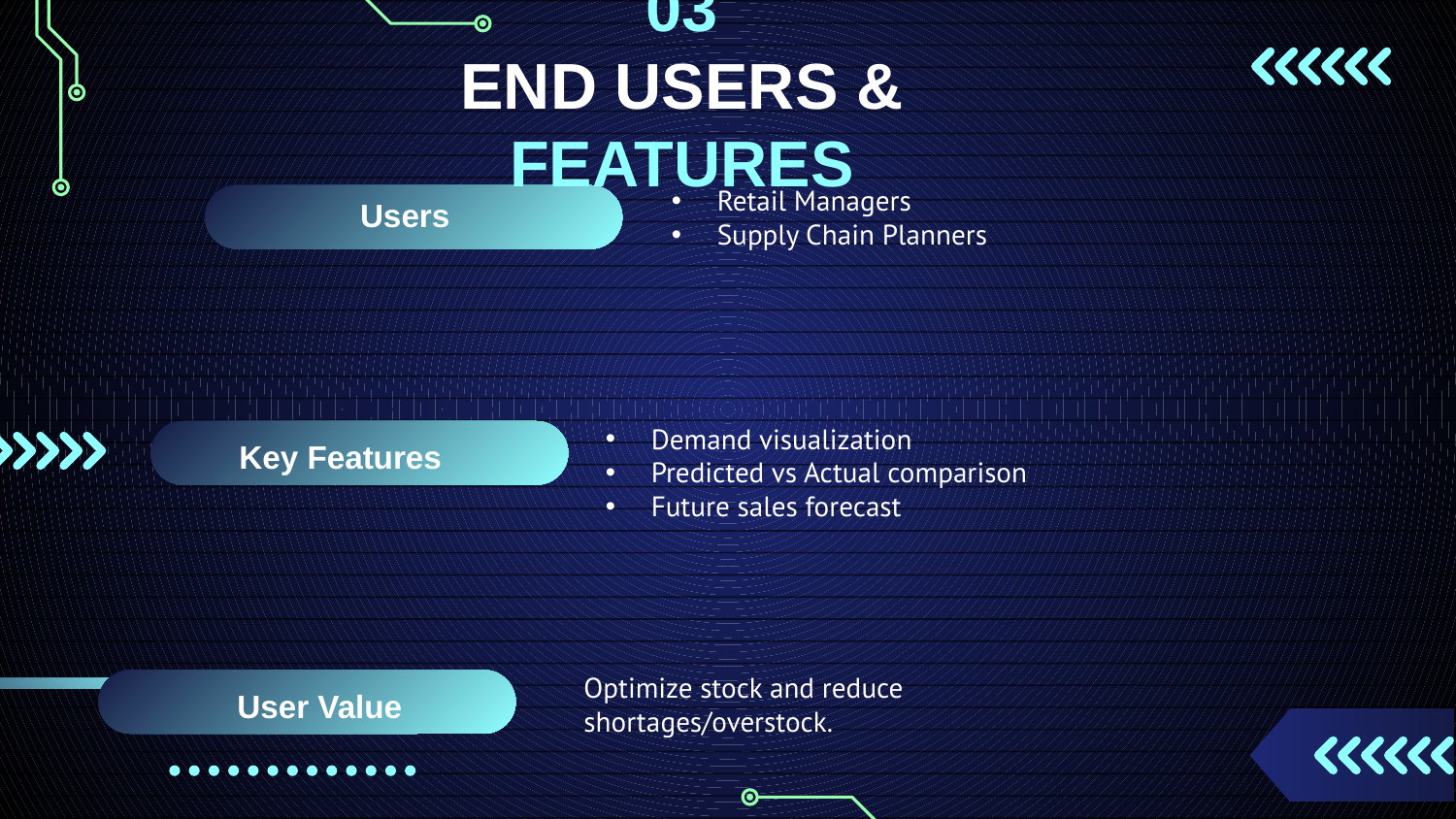

03
END USERS & FEATURES
Retail Managers
Supply Chain Planners

Users
Demand visualization
Predicted vs Actual comparison
Future sales forecast

Key Features

Optimize stock and reduce shortages/overstock.

User Value